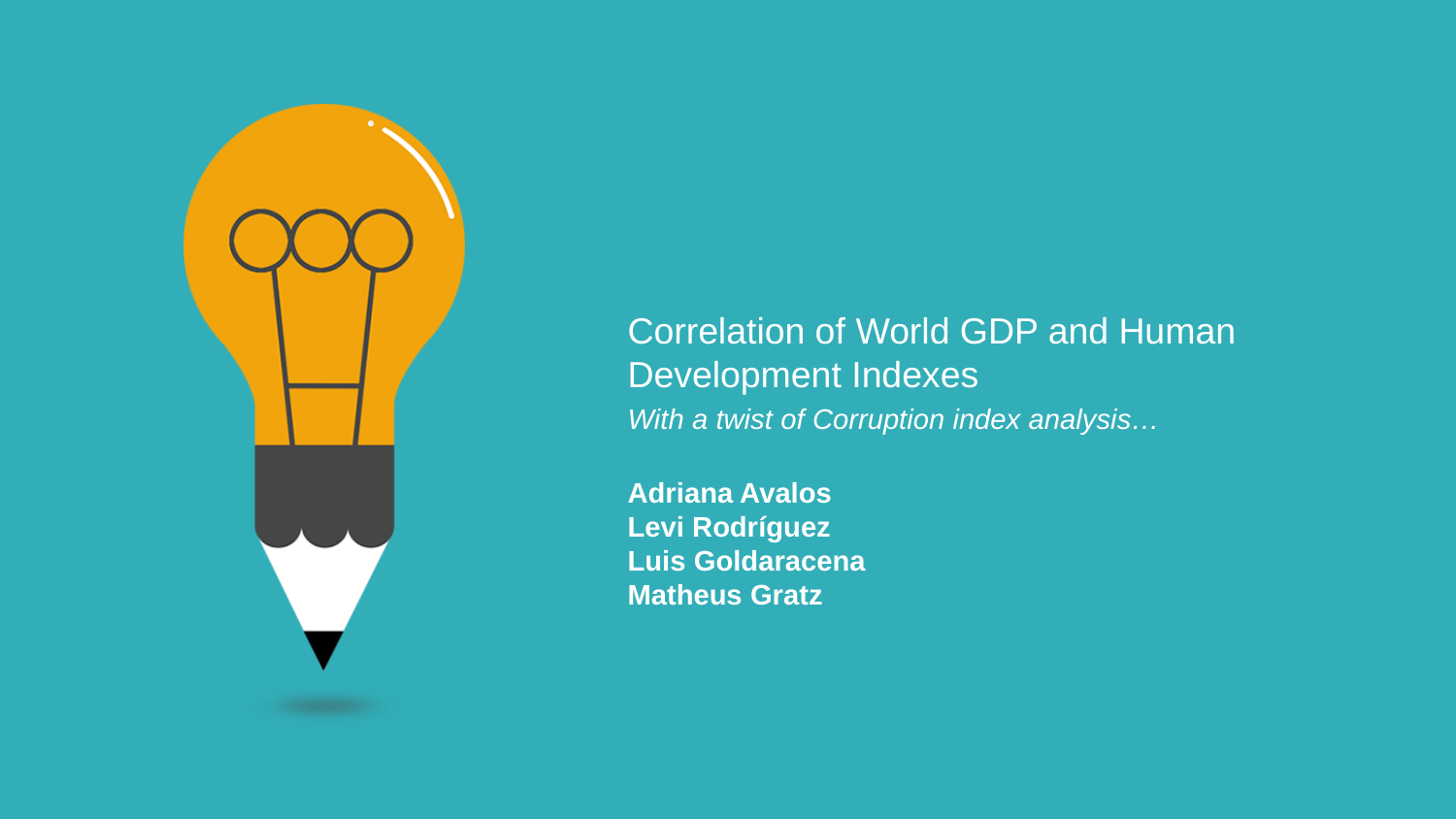

Correlation of World GDP and Human Development Indexes
With a twist of Corruption index analysis…
Adriana Avalos
Levi Rodríguez
Luis Goldaracena
Matheus Gratz